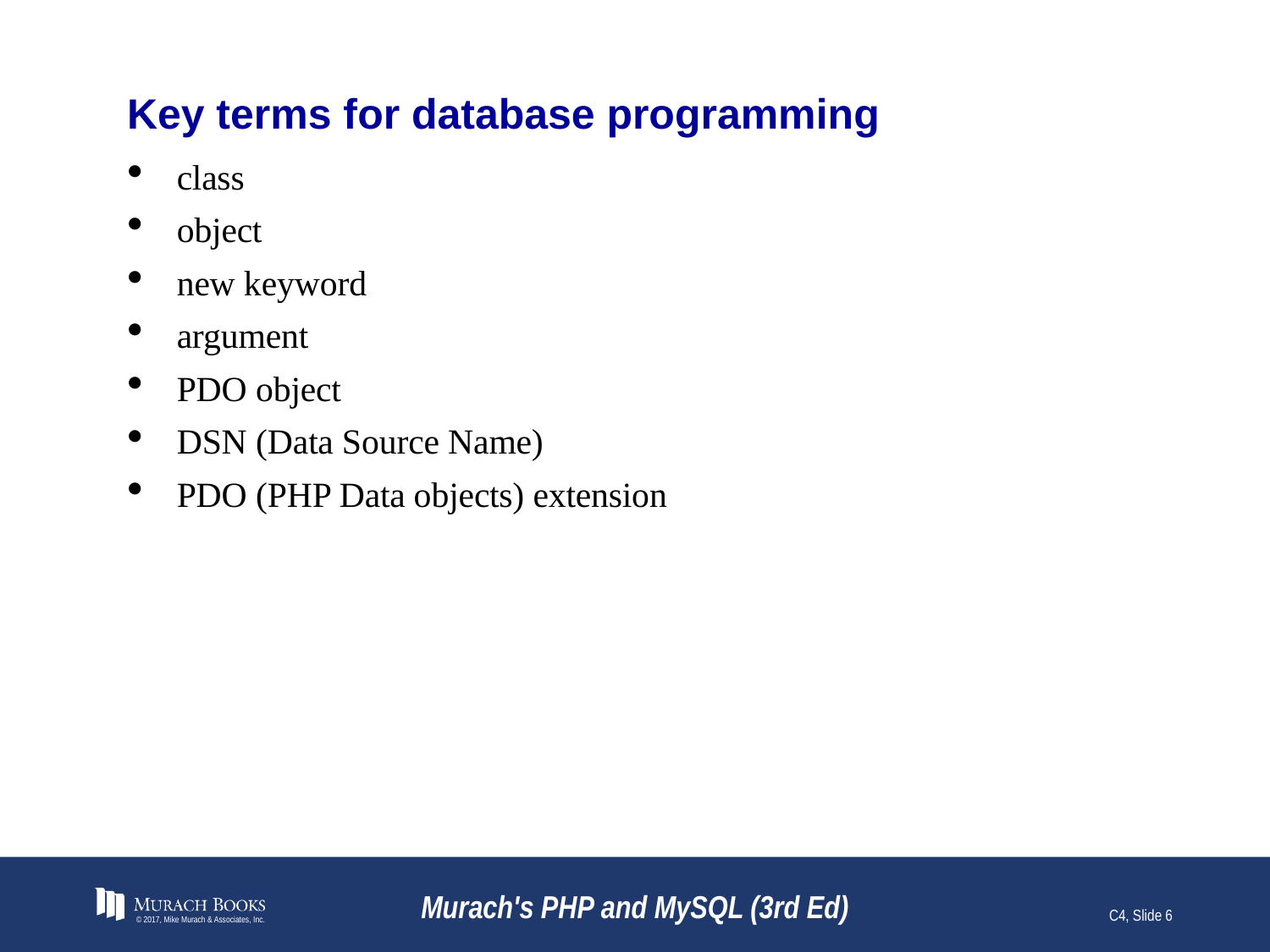

# Key terms for database programming
class
object
new keyword
argument
PDO object
DSN (Data Source Name)
PDO (PHP Data objects) extension

© 2017, Mike Murach & Associates, Inc.
Murach's PHP and MySQL (3rd Ed)

C4, Slide 6